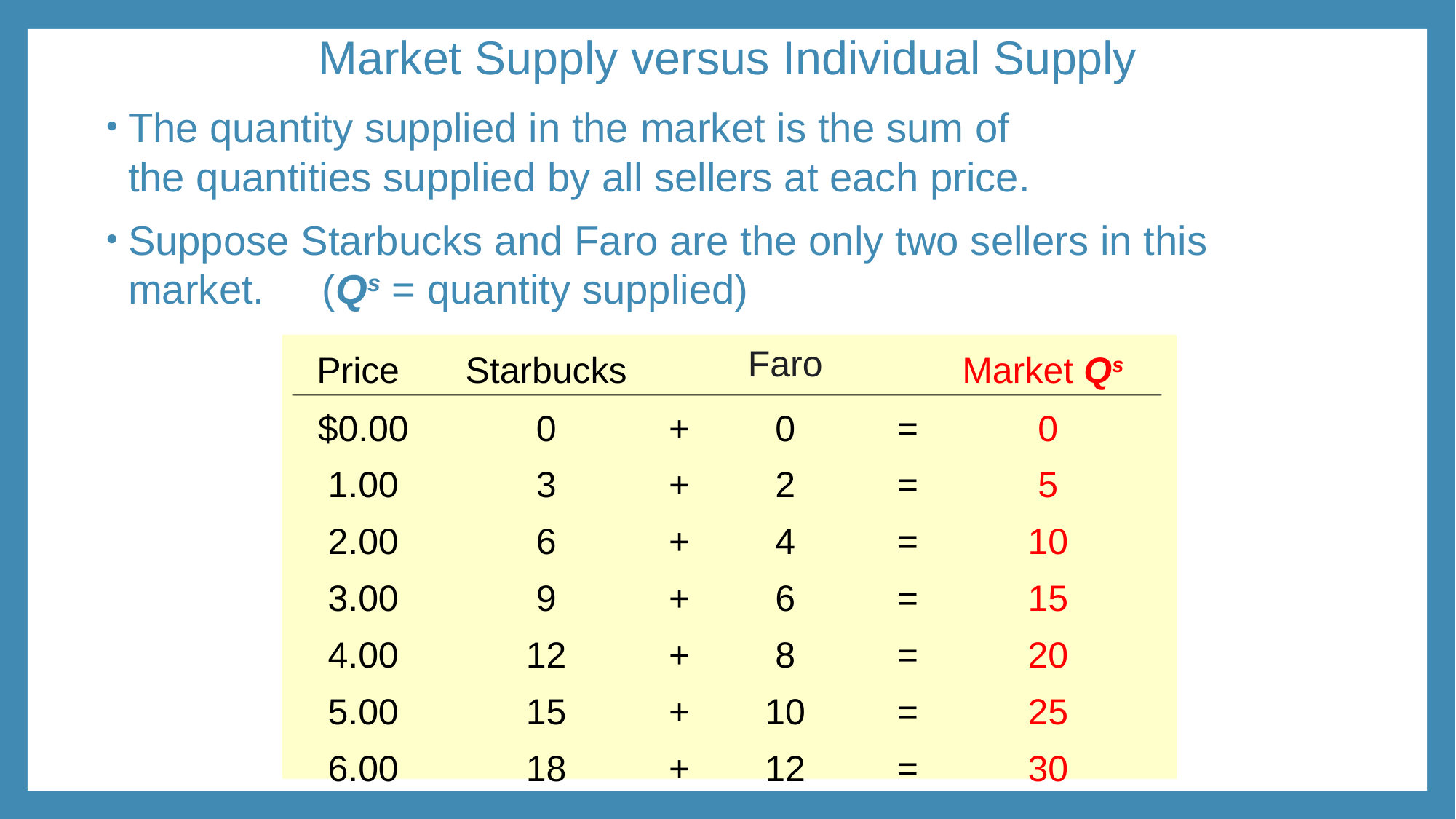

Market Supply versus Individual Supply
0
The quantity supplied in the market is the sum of
the quantities supplied by all sellers at each price.
Suppose Starbucks and Faro are the only two sellers in this market.     (Qs = quantity supplied)

Price
$0.00
1.00
2.00
3.00
4.00
5.00
6.00

Starbucks
0
3
6
9
12
15
18

Faro

0
2
4
6
8
10
12

Market Qs

+
=
0

+
=
5

+
=
10

+
=
15
+
=
20
+
=
25
+
=
30